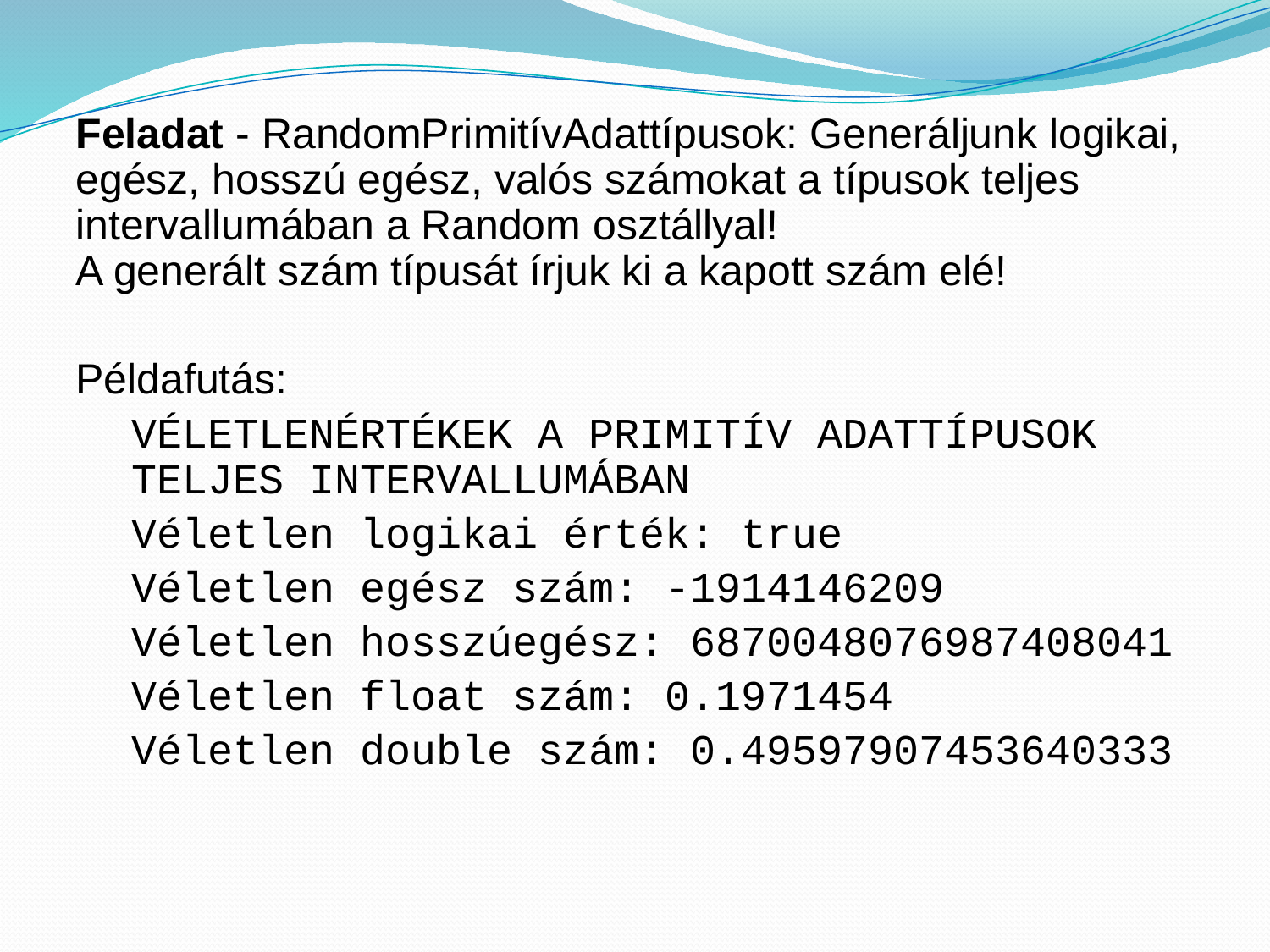

Feladat - RandomPrimitívAdattípusok: Generáljunk logikai, egész, hosszú egész, valós számokat a típusok teljes intervallumában a Random osztállyal!
A generált szám típusát írjuk ki a kapott szám elé!

Példafutás:
VÉLETLENÉRTÉKEK A PRIMITÍV ADATTÍPUSOK TELJES INTERVALLUMÁBAN
Véletlen logikai érték: true
Véletlen egész szám: -1914146209
Véletlen hosszúegész: 6870048076987408041
Véletlen float szám: 0.1971454
Véletlen double szám: 0.49597907453640333